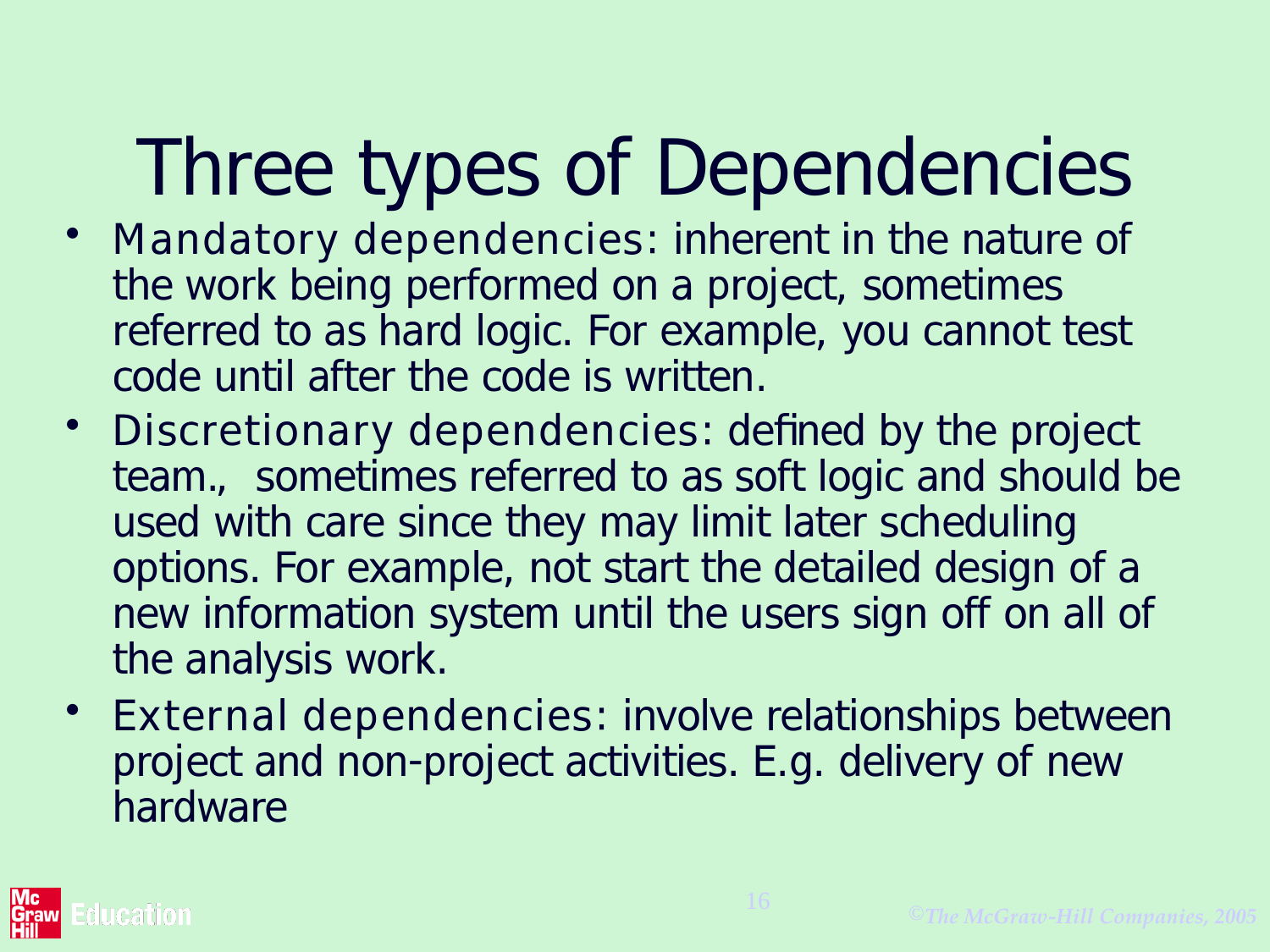

16
# Three types of Dependencies
Mandatory dependencies: inherent in the nature of the work being performed on a project, sometimes referred to as hard logic. For example, you cannot test code until after the code is written.
Discretionary dependencies: defined by the project team.,  sometimes referred to as soft logic and should be used with care since they may limit later scheduling options. For example, not start the detailed design of a new information system until the users sign off on all of the analysis work.
External dependencies: involve relationships between project and non-project activities. E.g. delivery of new hardware